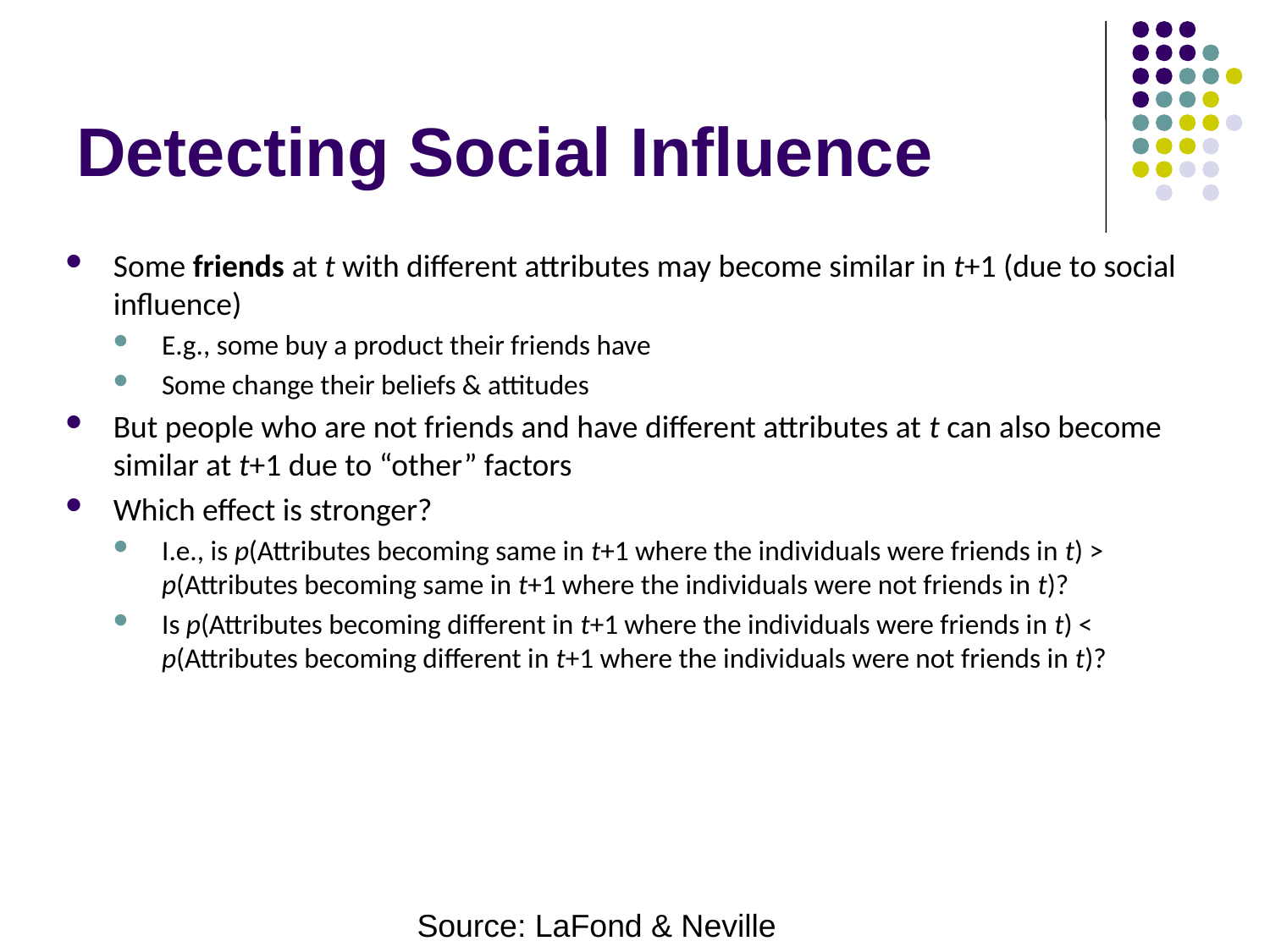

# Detecting Social Influence
Some friends at t with different attributes may become similar in t+1 (due to social influence)
E.g., some buy a product their friends have
Some change their beliefs & attitudes
But people who are not friends and have different attributes at t can also become similar at t+1 due to “other” factors
Which effect is stronger?
I.e., is p(Attributes becoming same in t+1 where the individuals were friends in t) > p(Attributes becoming same in t+1 where the individuals were not friends in t)?
Is p(Attributes becoming different in t+1 where the individuals were friends in t) < p(Attributes becoming different in t+1 where the individuals were not friends in t)?

Source: LaFond & Neville